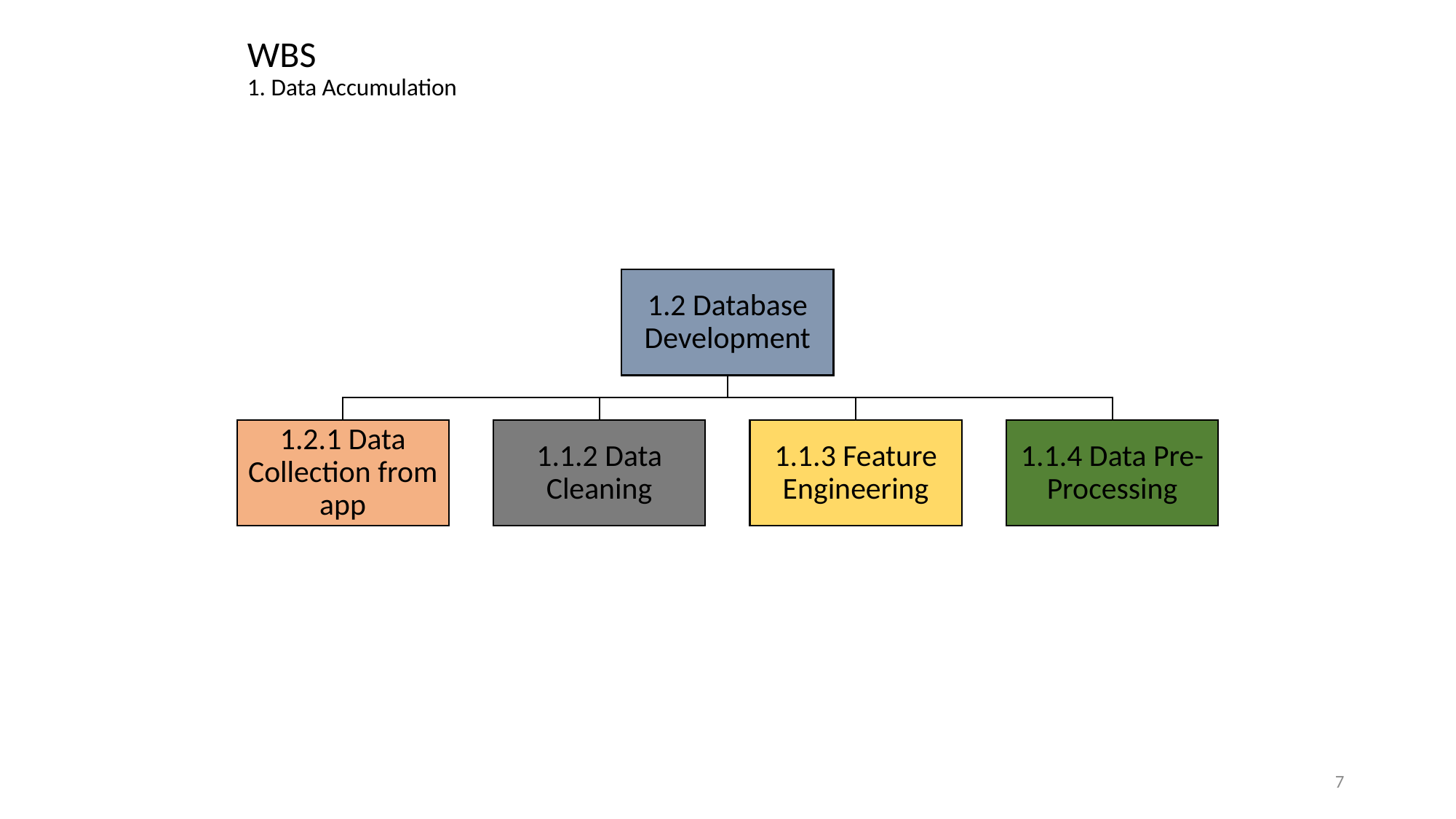

# WBS 1. Data Accumulation
1.2 Database Development
1.2.1 Data Collection from app
1.1.2 Data Cleaning
1.1.3 Feature Engineering
1.1.4 Data Pre-Processing
7